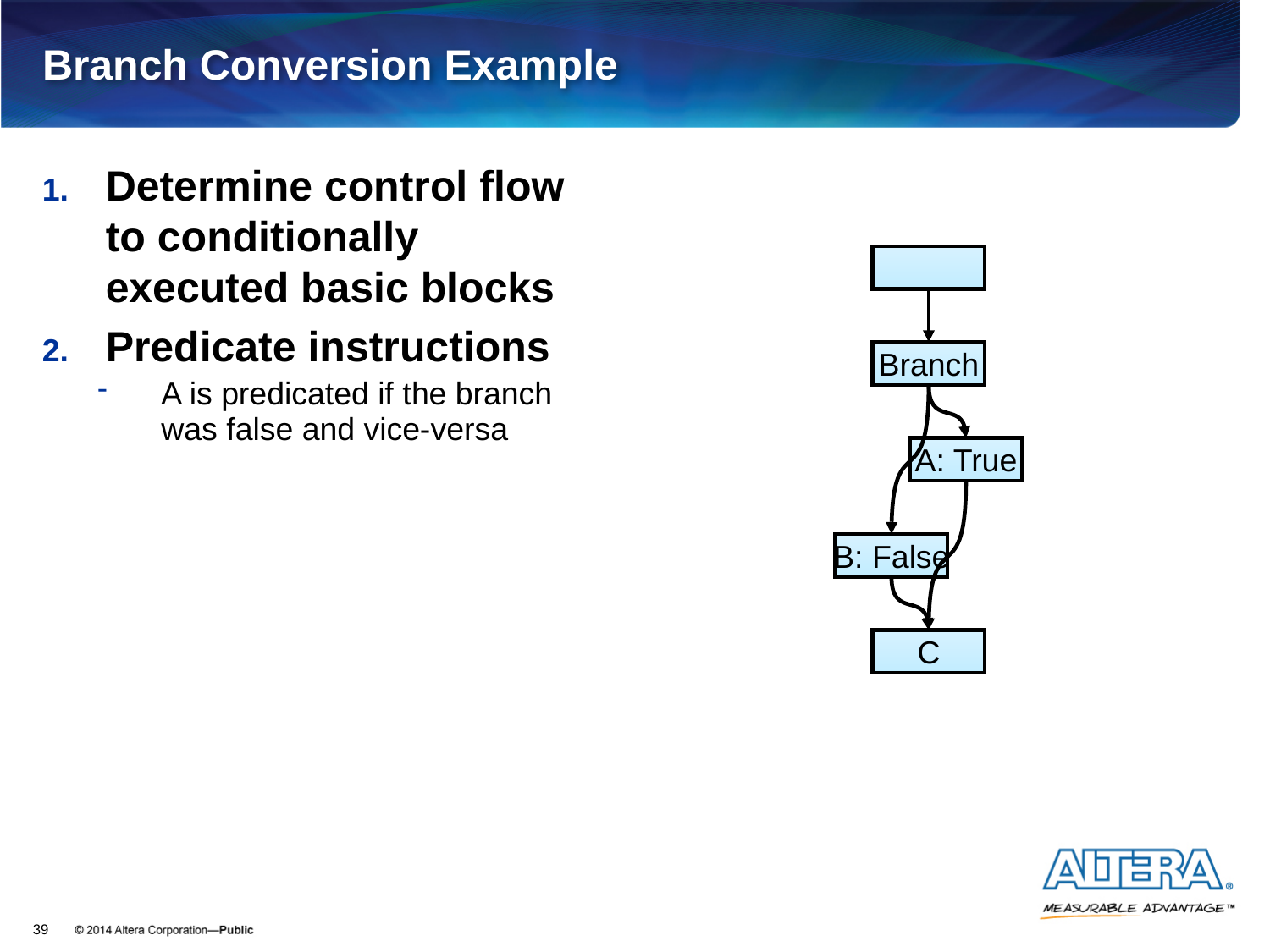

# Branch Conversion Example
Determine control flow to conditionally executed basic blocks
Predicate instructions
A is predicated if the branch was false and vice-versa

Branch
A: True
B: False
C
39